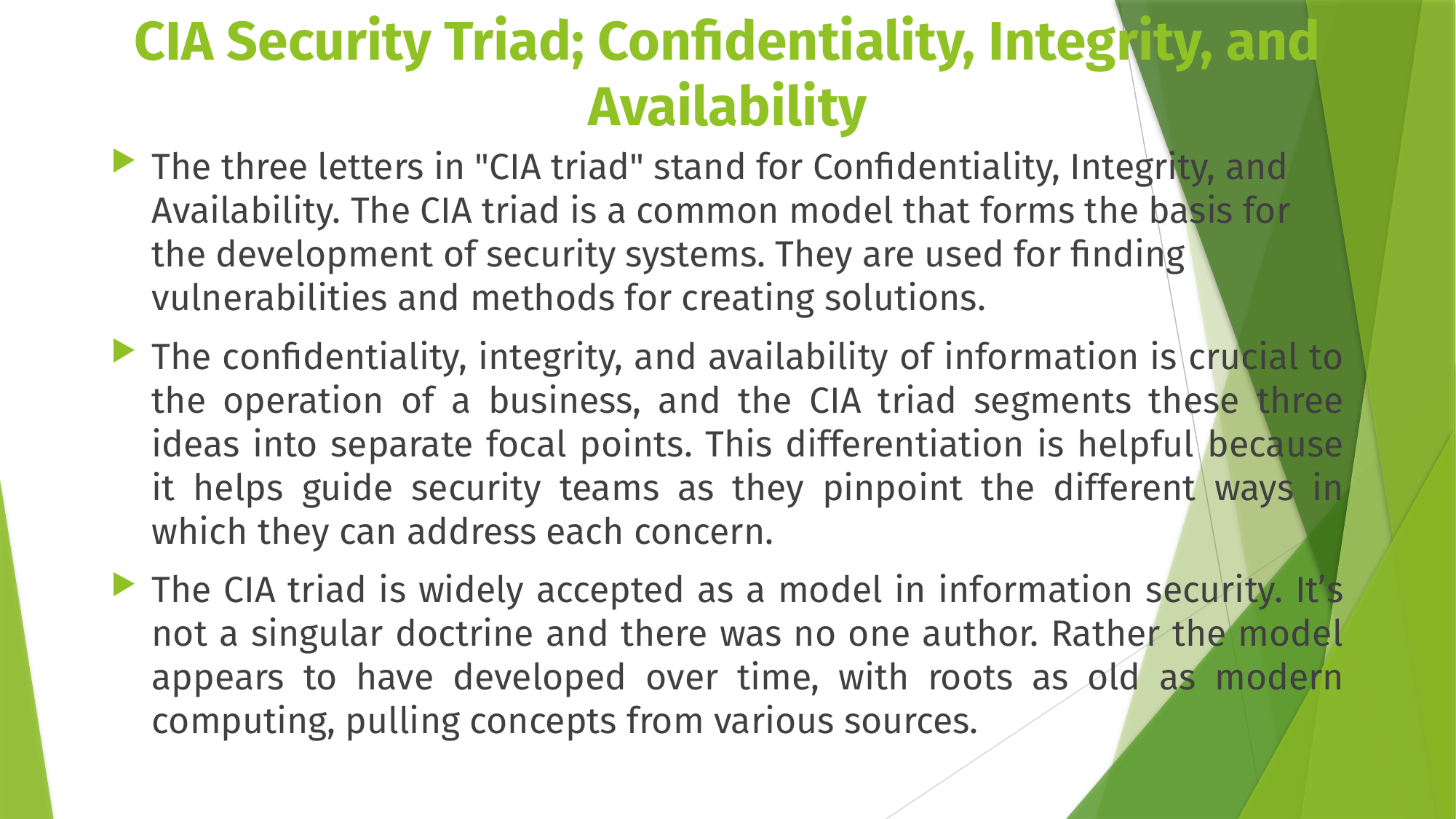

# CIA Security Triad; Confidentiality, Integrity, and Availability
The three letters in "CIA triad" stand for Confidentiality, Integrity, and Availability. The CIA triad is a common model that forms the basis for the development of security systems. They are used for finding vulnerabilities and methods for creating solutions.
The confidentiality, integrity, and availability of information is crucial to the operation of a business, and the CIA triad segments these three ideas into separate focal points. This differentiation is helpful because it helps guide security teams as they pinpoint the different ways in which they can address each concern.
The CIA triad is widely accepted as a model in information security. It’s not a singular doctrine and there was no one author. Rather the model appears to have developed over time, with roots as old as modern computing, pulling concepts from various sources.